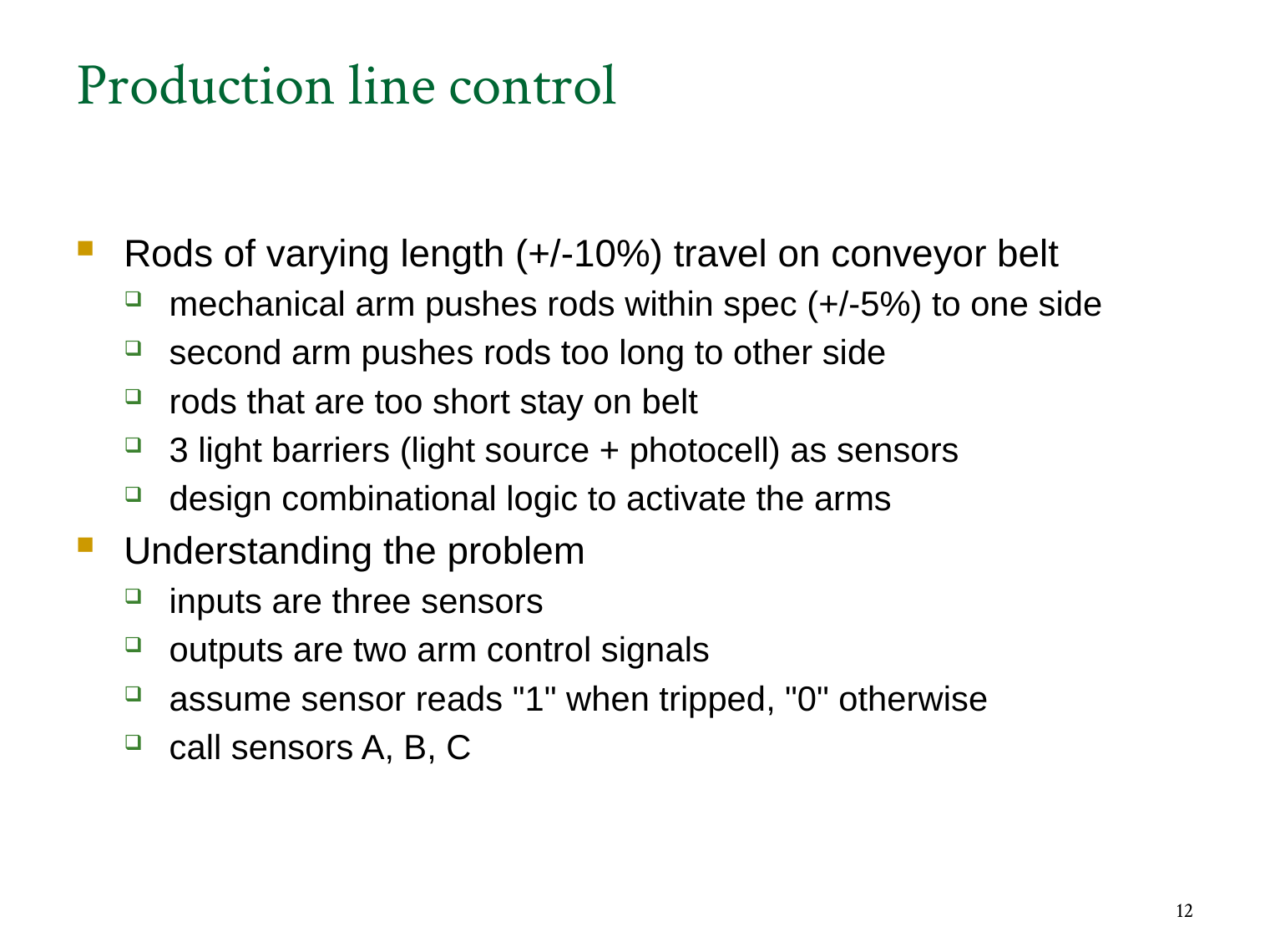

# Production line control
Rods of varying length (+/-10%) travel on conveyor belt
mechanical arm pushes rods within spec (+/-5%) to one side
second arm pushes rods too long to other side
rods that are too short stay on belt
3 light barriers (light source + photocell) as sensors
design combinational logic to activate the arms
Understanding the problem
inputs are three sensors
outputs are two arm control signals
assume sensor reads "1" when tripped, "0" otherwise
call sensors A, B, C
12